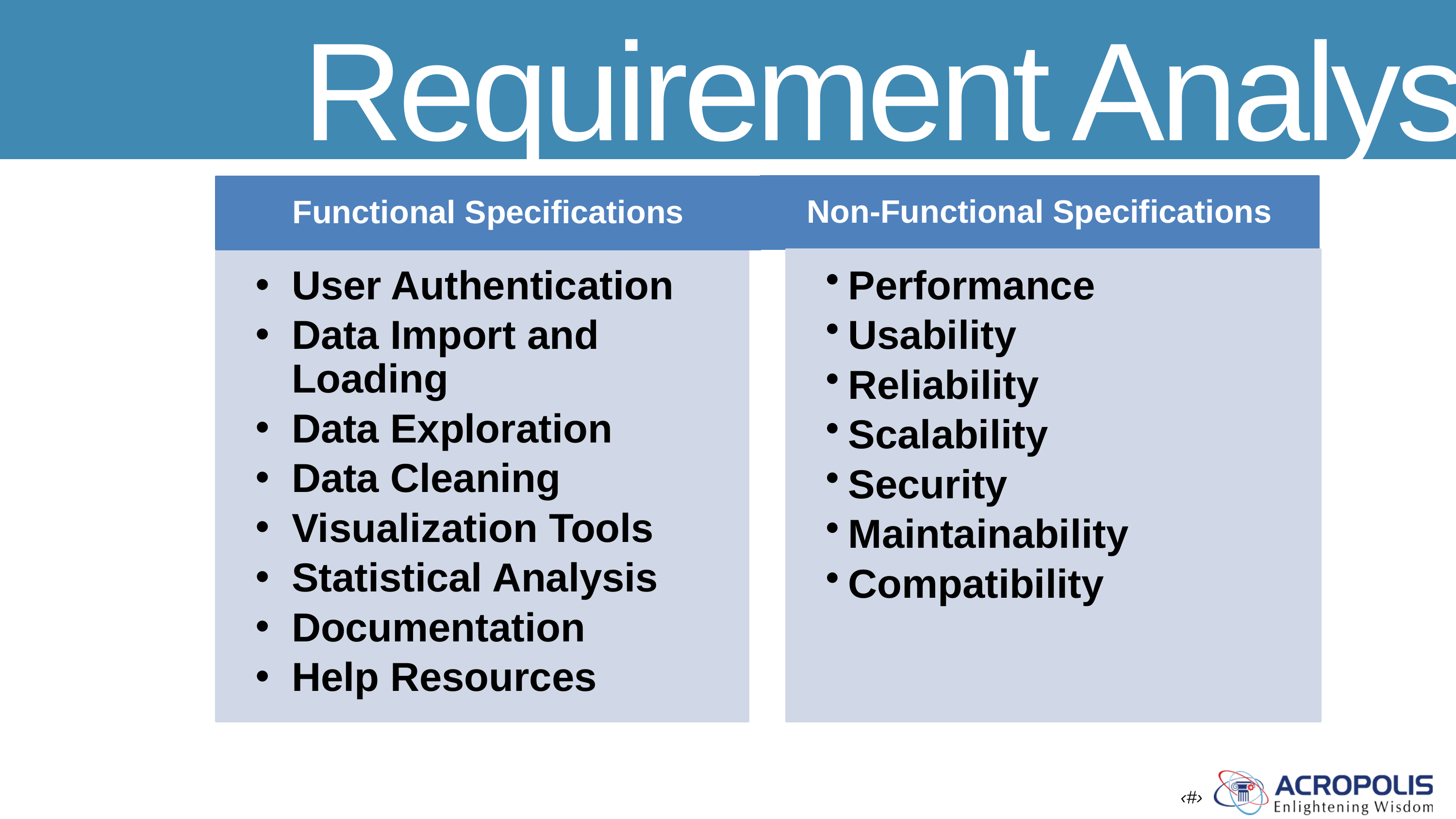

# Requirement Analysis

Non-Functional Specifications

Functional Specifications
User Authentication
Data Import and Loading
Data Exploration
Data Cleaning
Visualization Tools
Statistical Analysis
Documentation
Help Resources

Performance
Usability
Reliability
Scalability
Security
Maintainability
Compatibility

‹#›